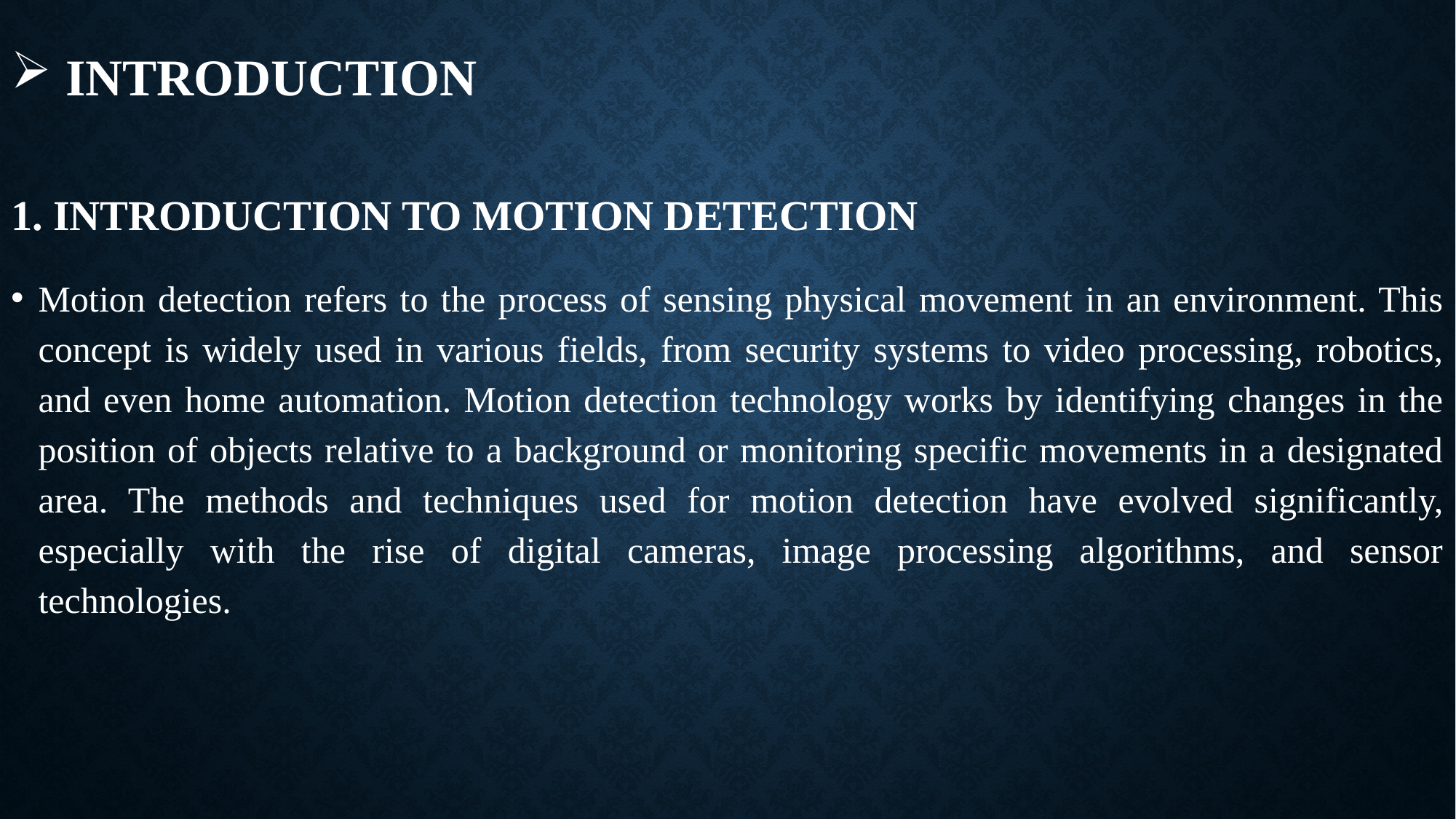

# INTRODUCTION
1. INTRODUCTION TO MOTION DETECTION
Motion detection refers to the process of sensing physical movement in an environment. This concept is widely used in various fields, from security systems to video processing, robotics, and even home automation. Motion detection technology works by identifying changes in the position of objects relative to a background or monitoring specific movements in a designated area. The methods and techniques used for motion detection have evolved significantly, especially with the rise of digital cameras, image processing algorithms, and sensor technologies.